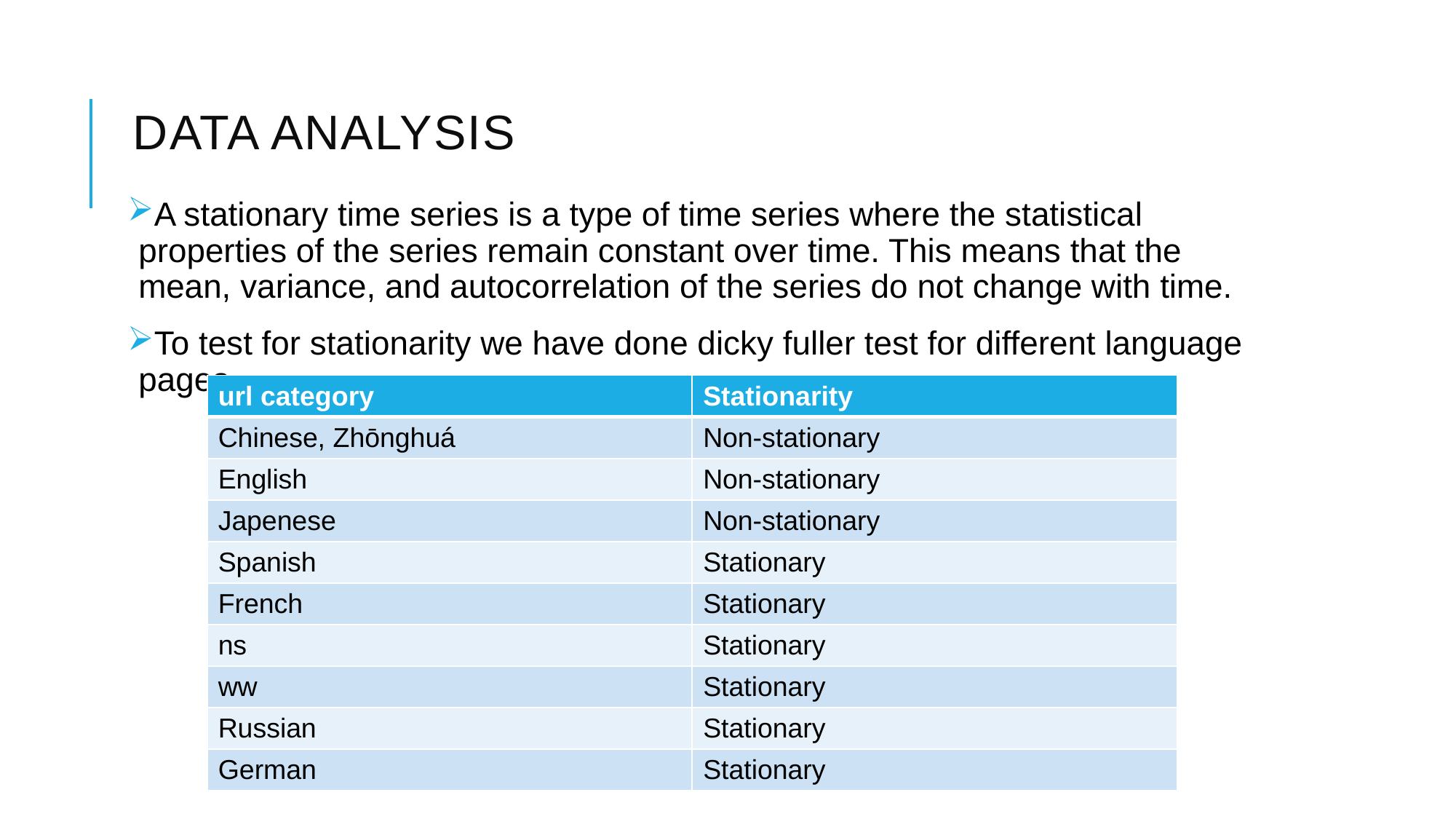

# DatA Analysis
A stationary time series is a type of time series where the statistical properties of the series remain constant over time. This means that the mean, variance, and autocorrelation of the series do not change with time.
To test for stationarity we have done dicky fuller test for different language pages.

| url category | Stationarity |
| --- | --- |
| Chinese, Zhōnghuá | Non-stationary |
| English | Non-stationary |
| Japenese | Non-stationary |
| Spanish | Stationary |
| French | Stationary |
| ns | Stationary |
| ww | Stationary |
| Russian | Stationary |
| German | Stationary |